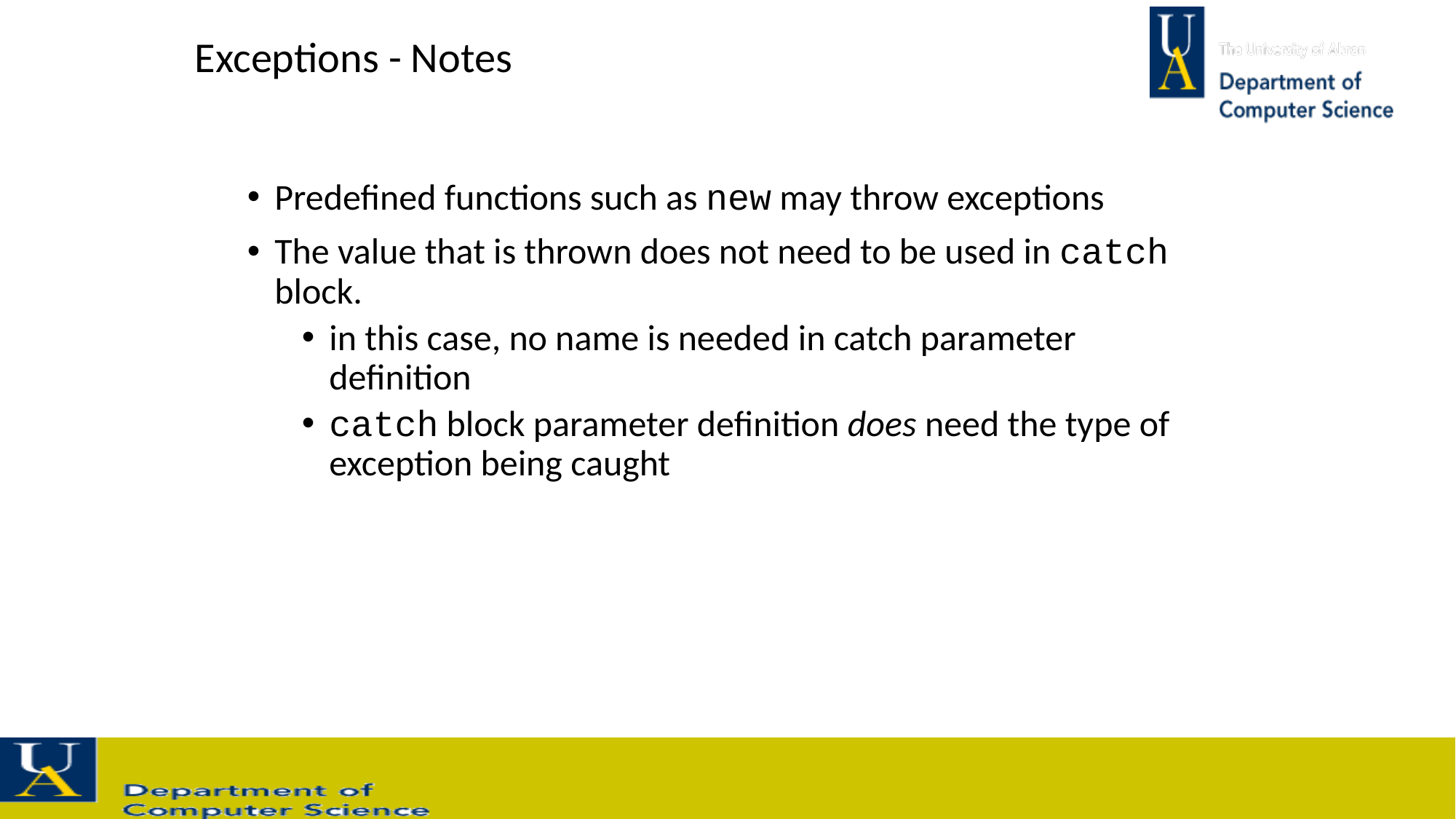

# Exceptions - Notes
Predefined functions such as new may throw exceptions
The value that is thrown does not need to be used in catch block.
in this case, no name is needed in catch parameter definition
catch block parameter definition does need the type of exception being caught